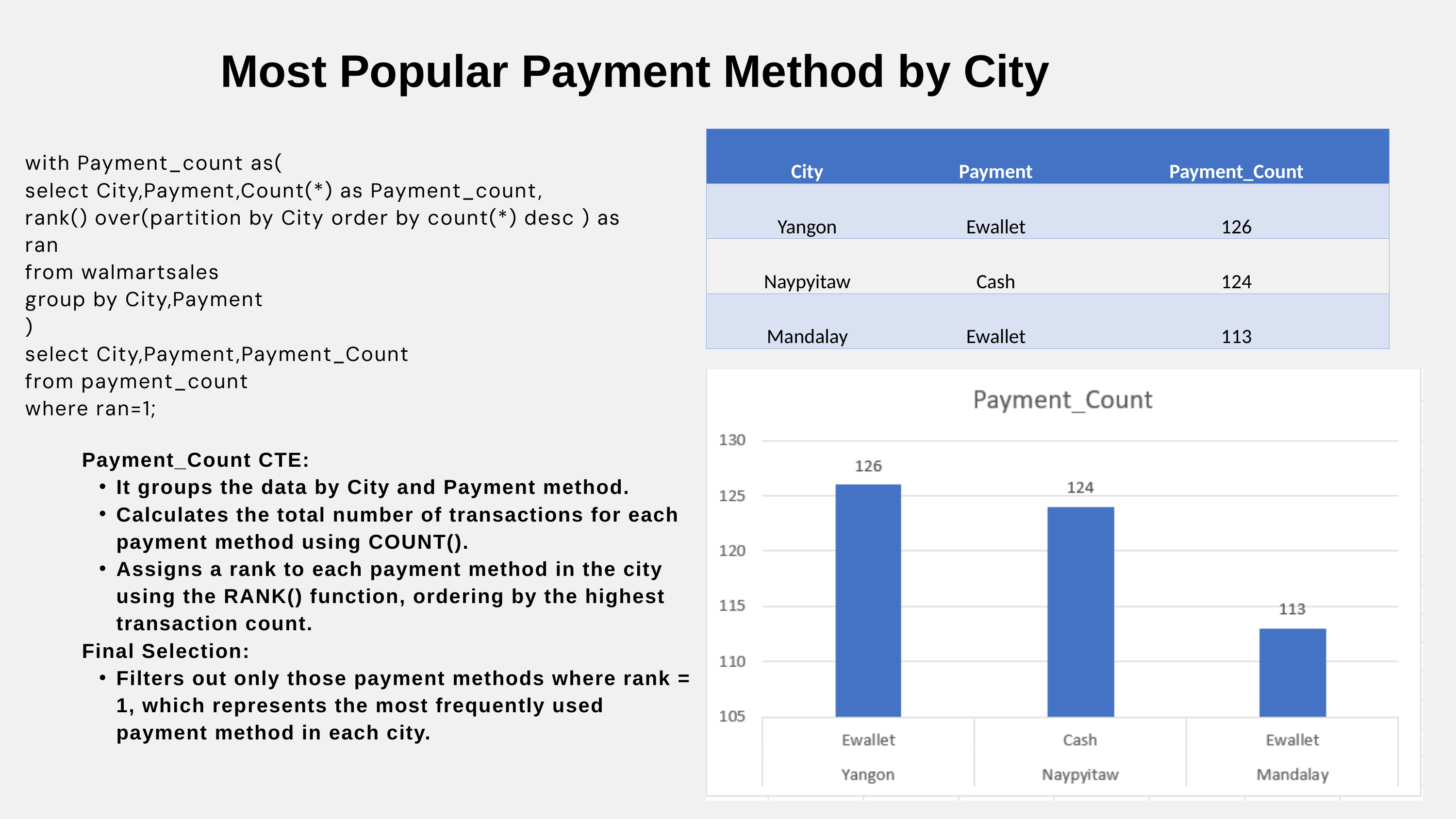

Most Popular Payment Method by City

with Payment_count as(
select City,Payment,Count(*) as Payment_count,
rank() over(partition by City order by count(*) desc ) as ran
from walmartsales
group by City,Payment
)
select City,Payment,Payment_Count
from payment_count
where ran=1;
| City | Payment | Payment\_Count |
| --- | --- | --- |
| Yangon | Ewallet | 126 |
| Naypyitaw | Cash | 124 |
| Mandalay | Ewallet | 113 |

Payment_Count CTE:
It groups the data by City and Payment method.
Calculates the total number of transactions for each payment method using COUNT().
Assigns a rank to each payment method in the city using the RANK() function, ordering by the highest transaction count.
Final Selection:
Filters out only those payment methods where rank = 1, which represents the most frequently used payment method in each city.